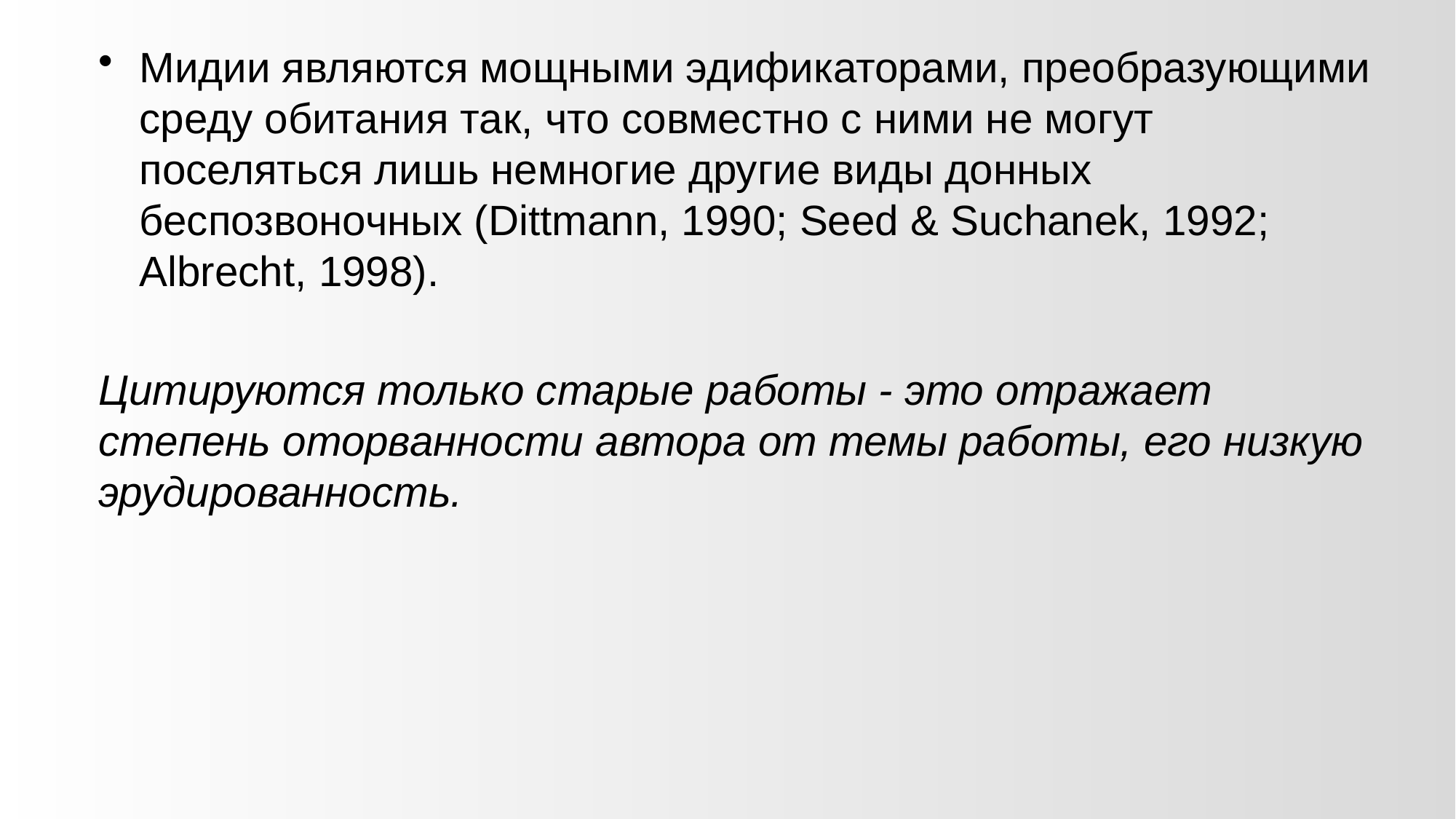

Мидии являются мощными эдификаторами, преобразующими среду обитания так, что совместно с ними не могут поселяться лишь немногие другие виды донных беспозвоночных (Dittmann, 1990; Seed & Suchanek, 1992; Albrecht, 1998).

Цитируются только старые работы - это отражает степень оторванности автора от темы работы, его низкую эрудированность.